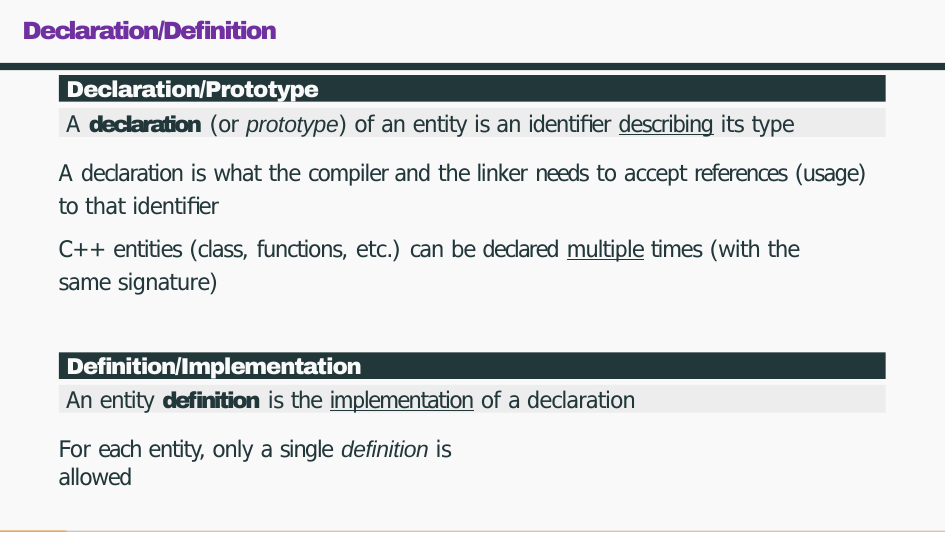

# Declaration/Definition
Declaration/Prototype
A declaration (or prototype) of an entity is an identifier describing its type
A declaration is what the compiler and the linker needs to accept references (usage) to that identifier
C++ entities (class, functions, etc.) can be declared multiple times (with the same signature)
Definition/Implementation
An entity definition is the implementation of a declaration
For each entity, only a single definition is allowed